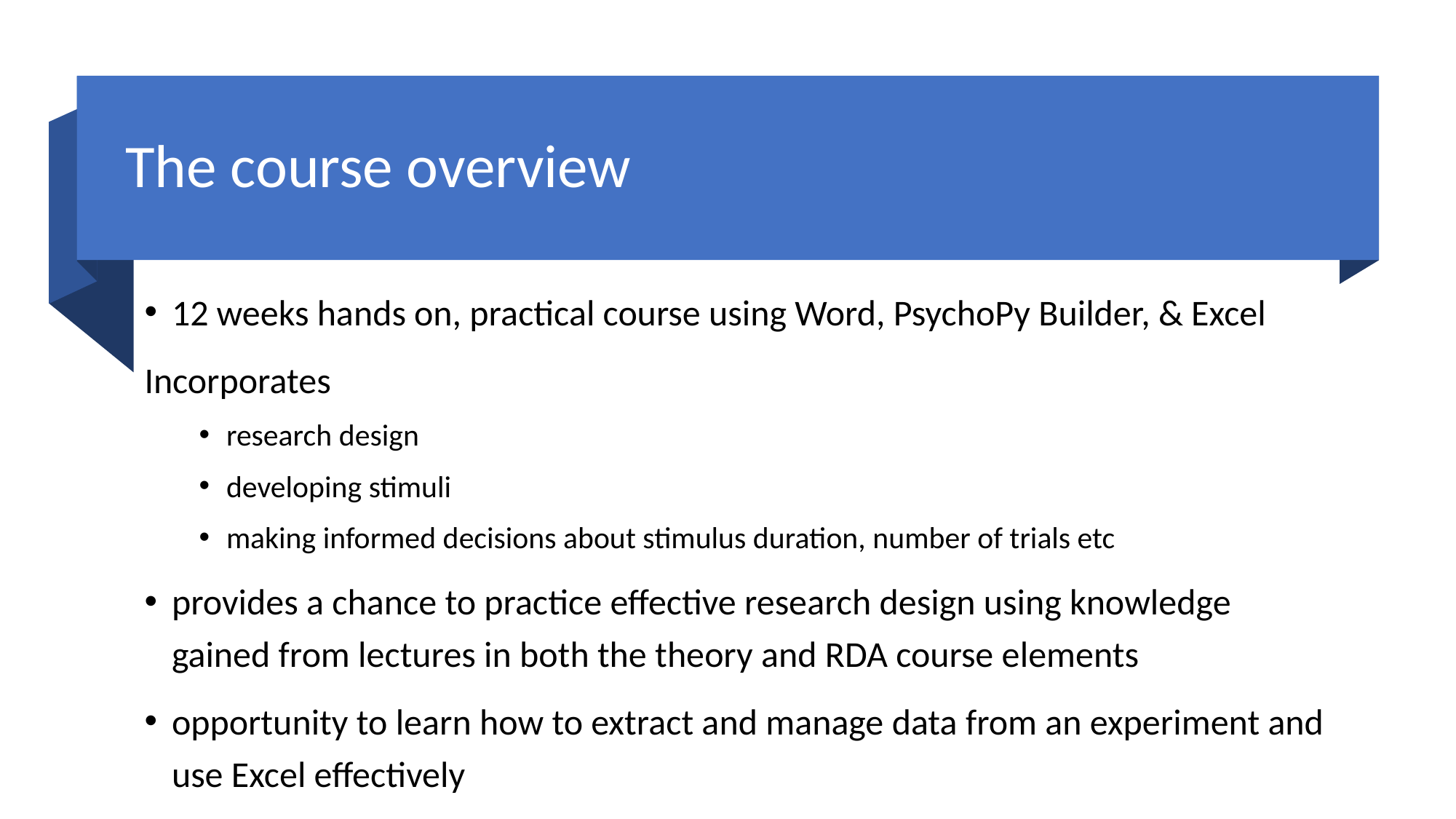

# The course overview

12 weeks hands on, practical course using Word, PsychoPy Builder, & Excel
Incorporates
research design
developing stimuli
making informed decisions about stimulus duration, number of trials etc
provides a chance to practice effective research design using knowledge gained from lectures in both the theory and RDA course elements
opportunity to learn how to extract and manage data from an experiment and use Excel effectively